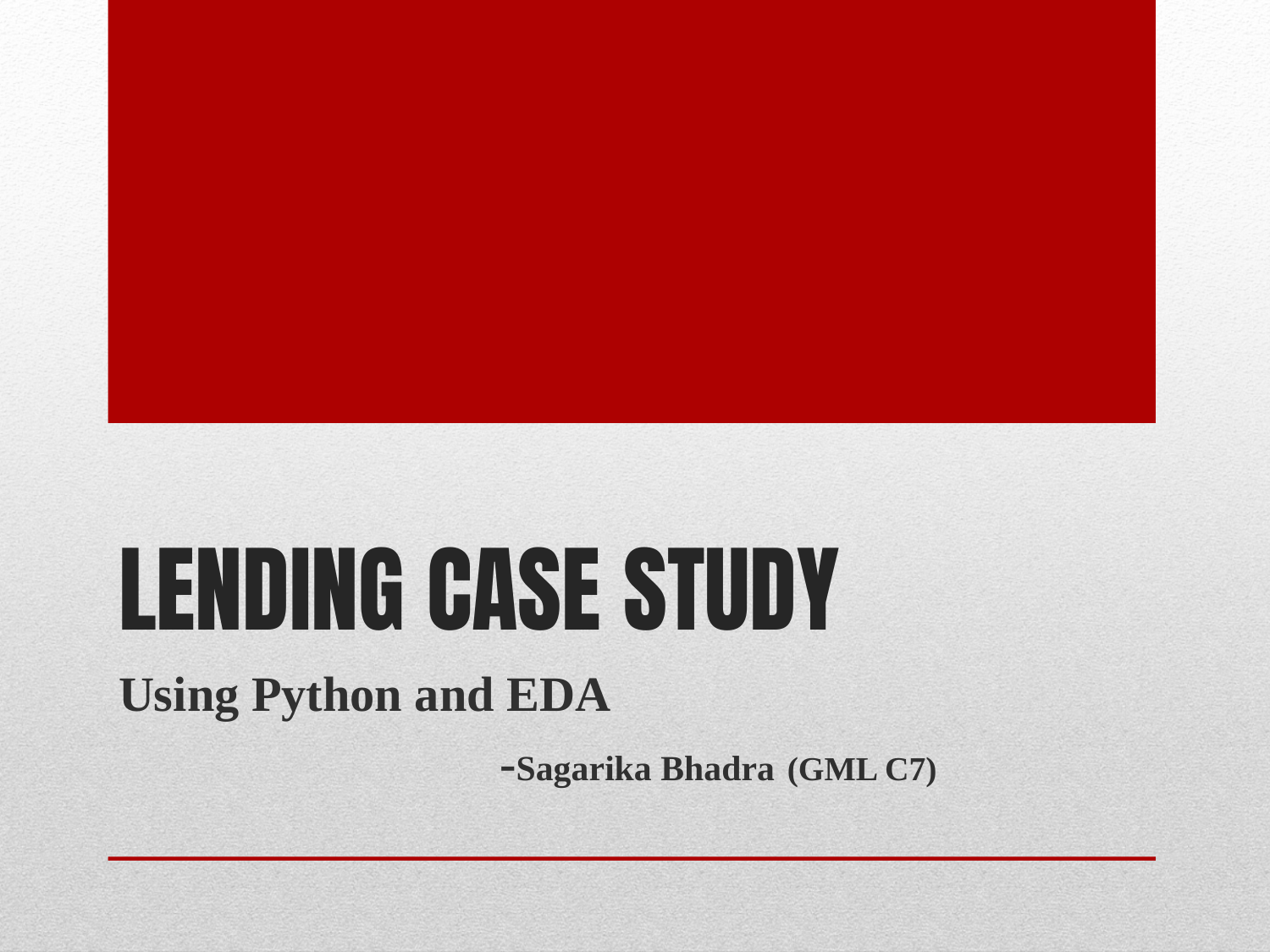

# LENDING CASE STUDY
Using Python and EDA
			-Sagarika Bhadra (GML C7)